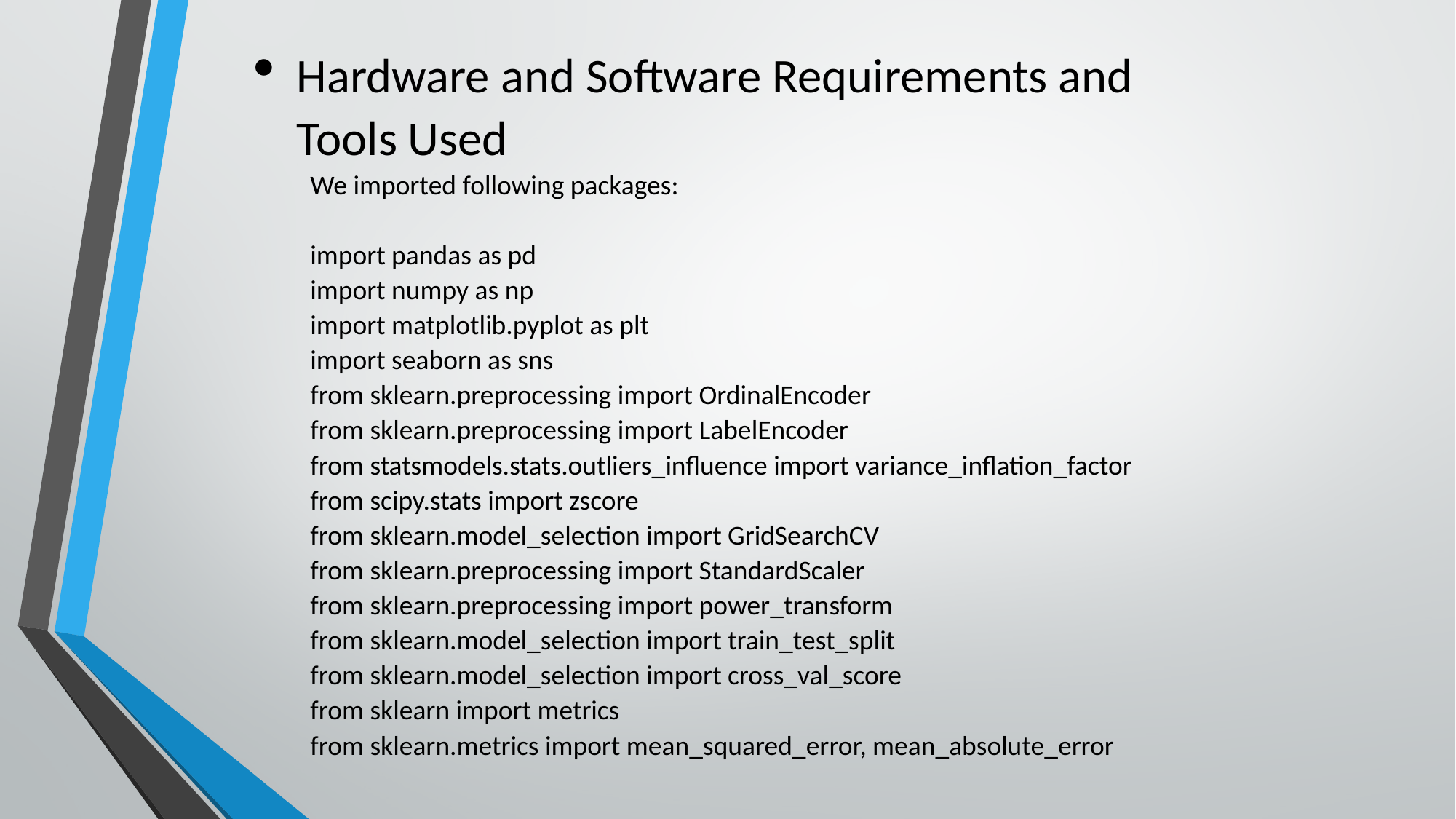

Hardware and Software Requirements and Tools Used
We imported following packages:

import pandas as pd
import numpy as np
import matplotlib.pyplot as plt
import seaborn as sns
from sklearn.preprocessing import OrdinalEncoder
from sklearn.preprocessing import LabelEncoder
from statsmodels.stats.outliers_influence import variance_inflation_factor
from scipy.stats import zscore
from sklearn.model_selection import GridSearchCV
from sklearn.preprocessing import StandardScaler
from sklearn.preprocessing import power_transform
from sklearn.model_selection import train_test_split
from sklearn.model_selection import cross_val_score
from sklearn import metrics
from sklearn.metrics import mean_squared_error, mean_absolute_error